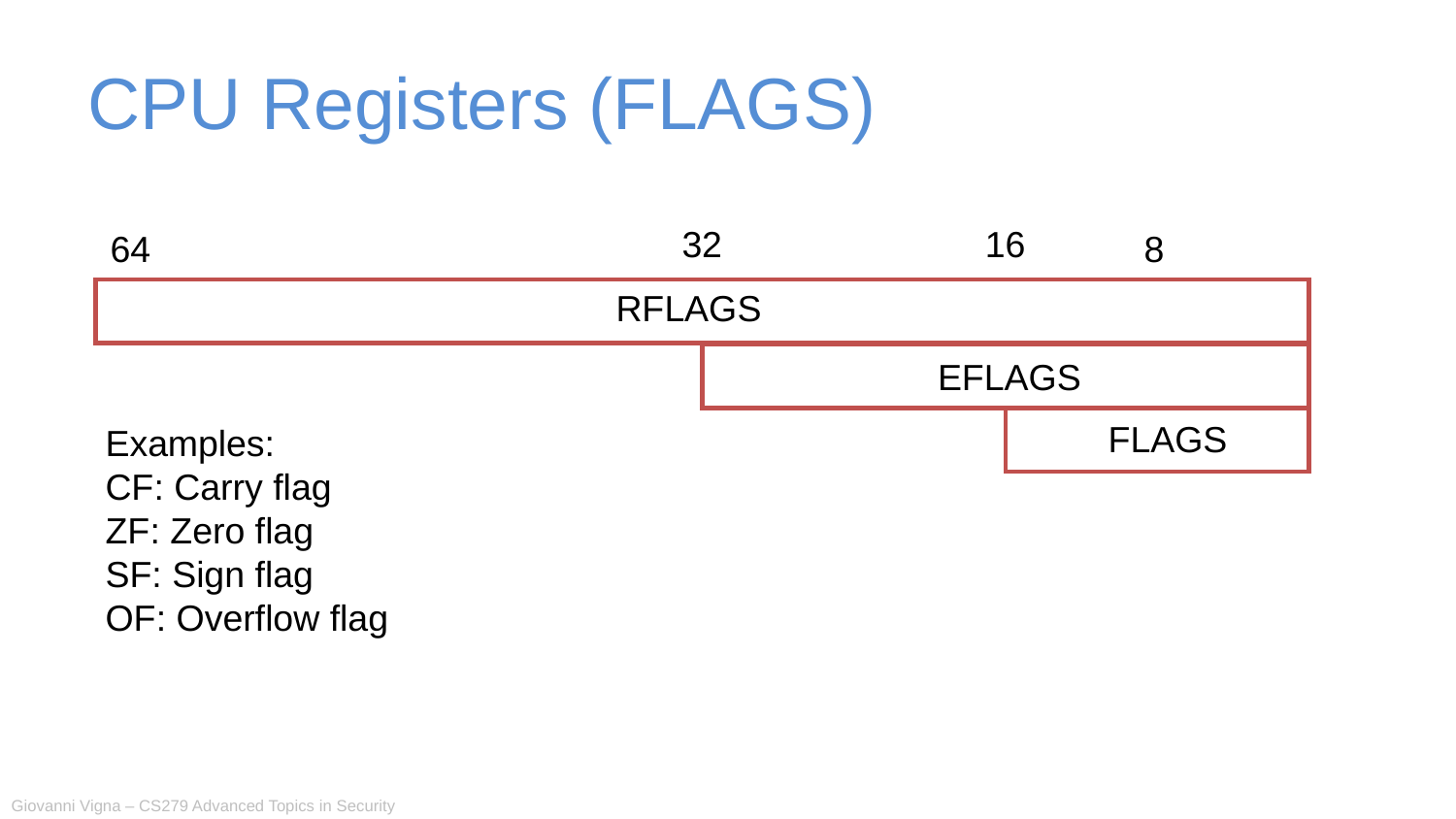

# CPU Registers (FLAGS)
32
16
64
8
RFLAGS

EFLAGS

FLAGS
Examples:
CF: Carry flag
ZF: Zero flag
SF: Sign flag
OF: Overflow flag